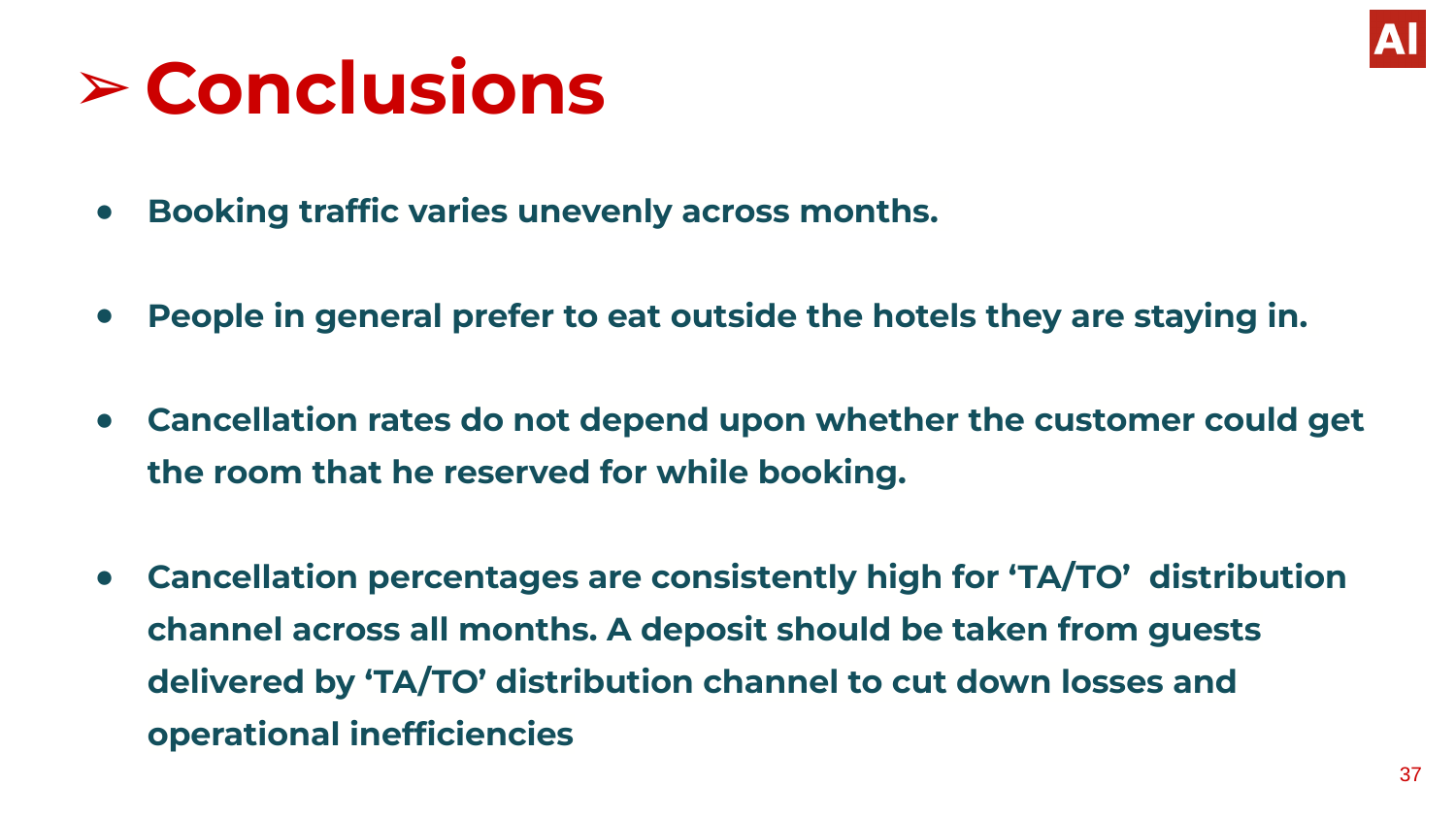

# Conclusions
Booking traffic varies unevenly across months.

People in general prefer to eat outside the hotels they are staying in.

Cancellation rates do not depend upon whether the customer could get the room that he reserved for while booking.

Cancellation percentages are consistently high for ‘TA/TO’  distribution channel across all months. A deposit should be taken from guests delivered by ‘TA/TO’ distribution channel to cut down losses and operational inefficiencies

37